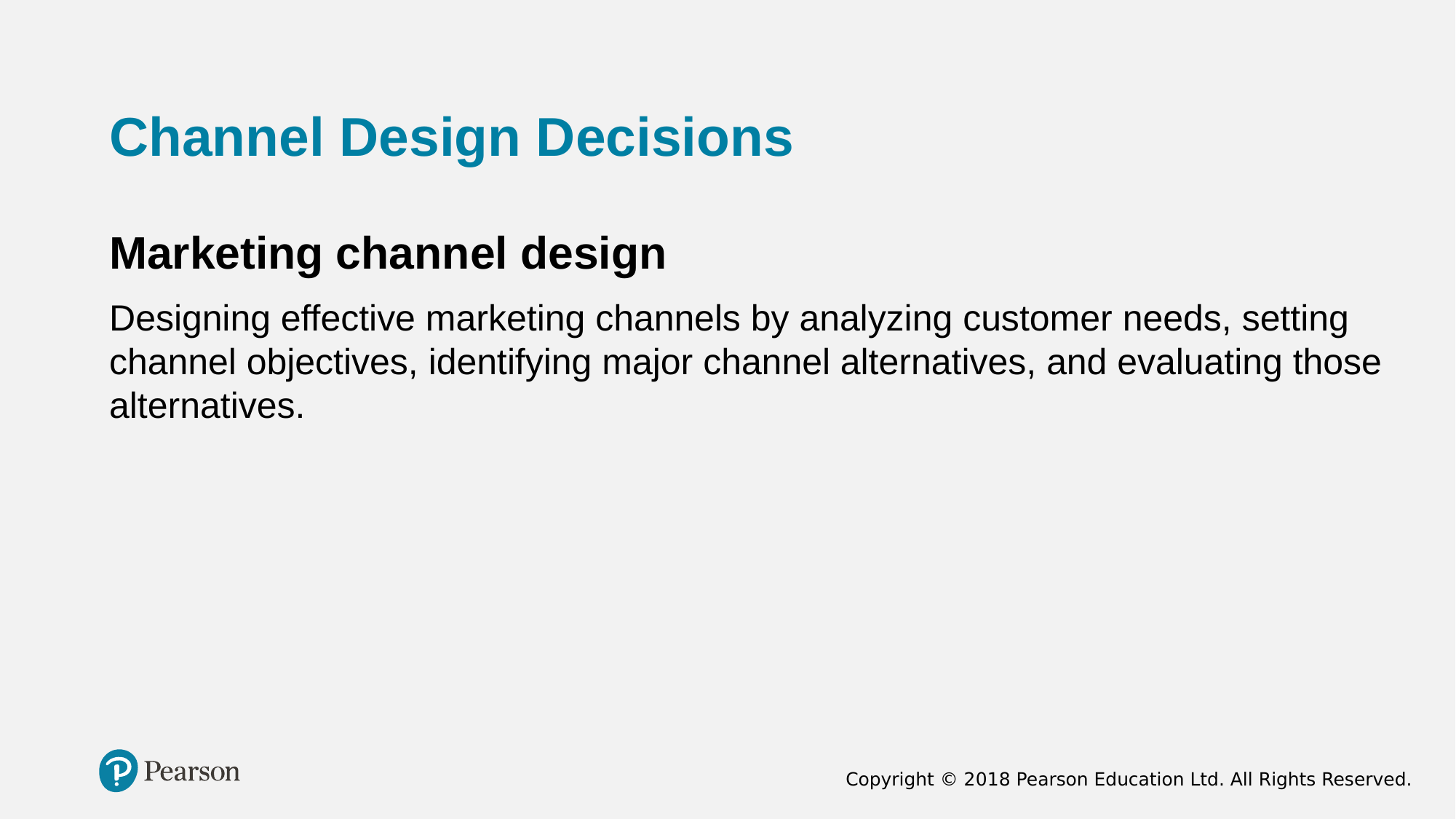

# Channel Design Decisions
Marketing channel design
Designing effective marketing channels by analyzing customer needs, setting channel objectives, identifying major channel alternatives, and evaluating those alternatives.